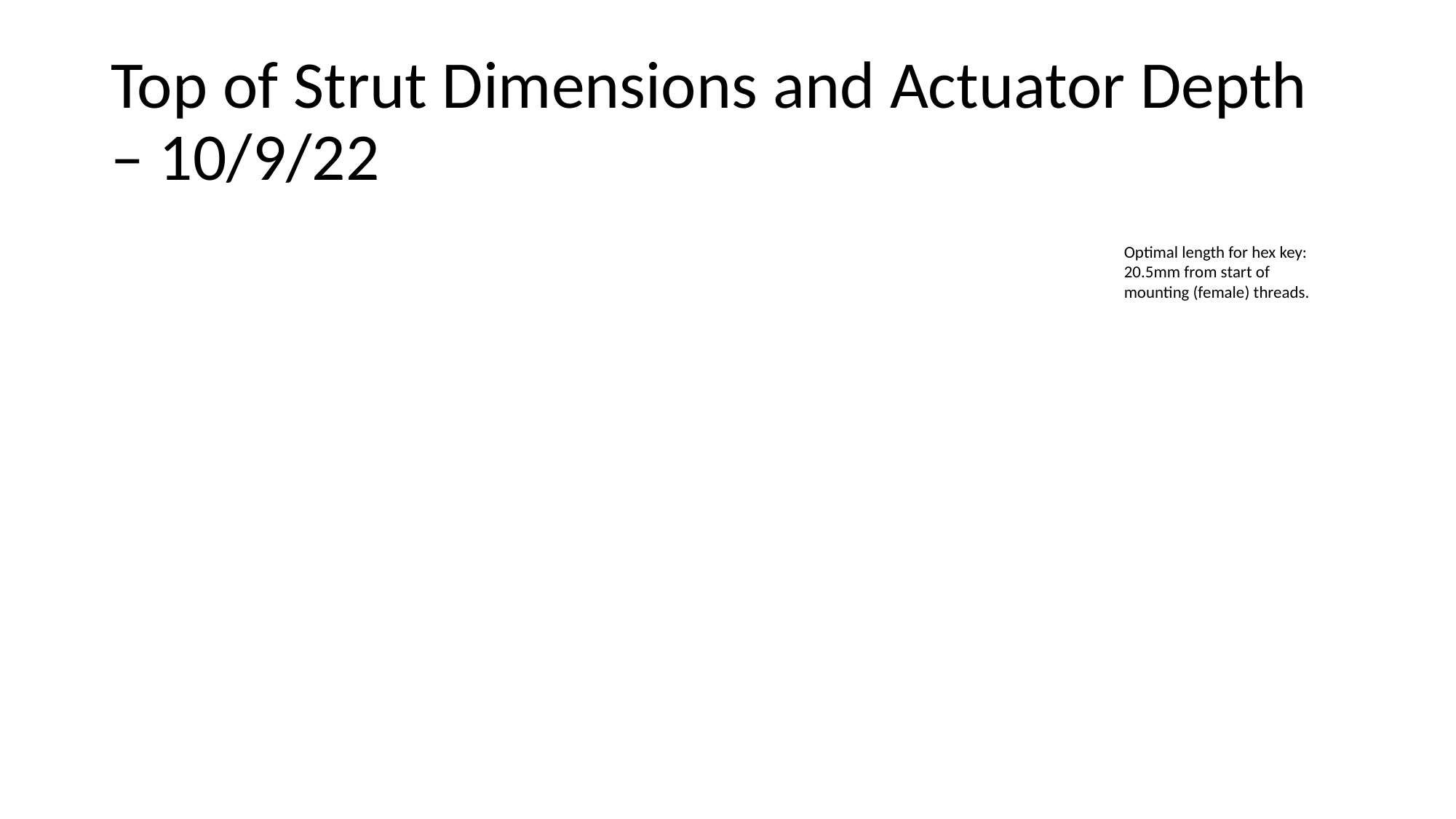

# Top of Strut Dimensions and Actuator Depth – 10/9/22
Optimal length for hex key: 20.5mm from start of mounting (female) threads.